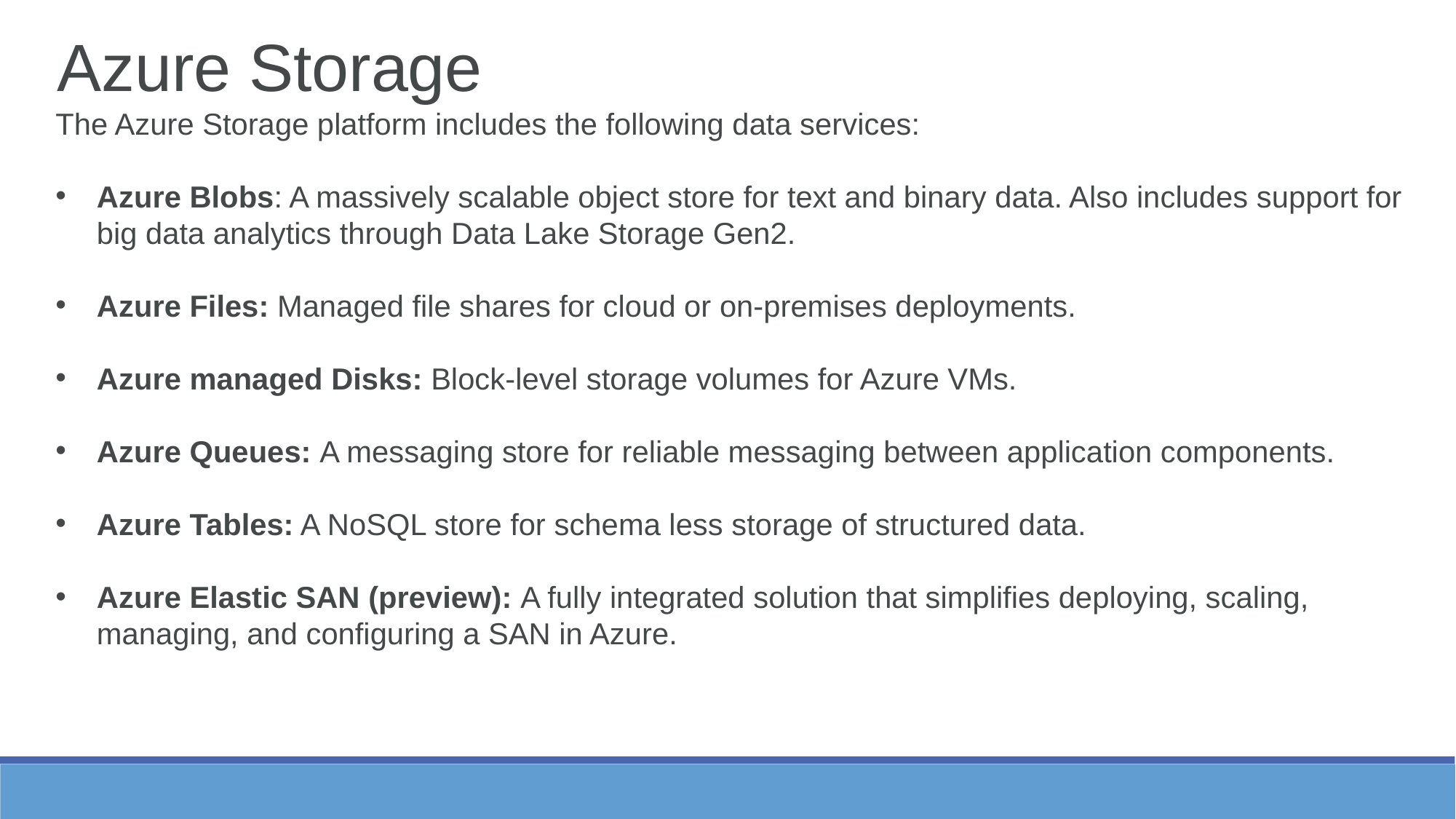

Azure Storage
The Azure Storage platform includes the following data services:

Azure Blobs: A massively scalable object store for text and binary data. Also includes support for big data analytics through Data Lake Storage Gen2.

Azure Files: Managed file shares for cloud or on-premises deployments.

Azure managed Disks: Block-level storage volumes for Azure VMs.

Azure Queues: A messaging store for reliable messaging between application components.

Azure Tables: A NoSQL store for schema less storage of structured data.

Azure Elastic SAN (preview): A fully integrated solution that simplifies deploying, scaling, managing, and configuring a SAN in Azure.